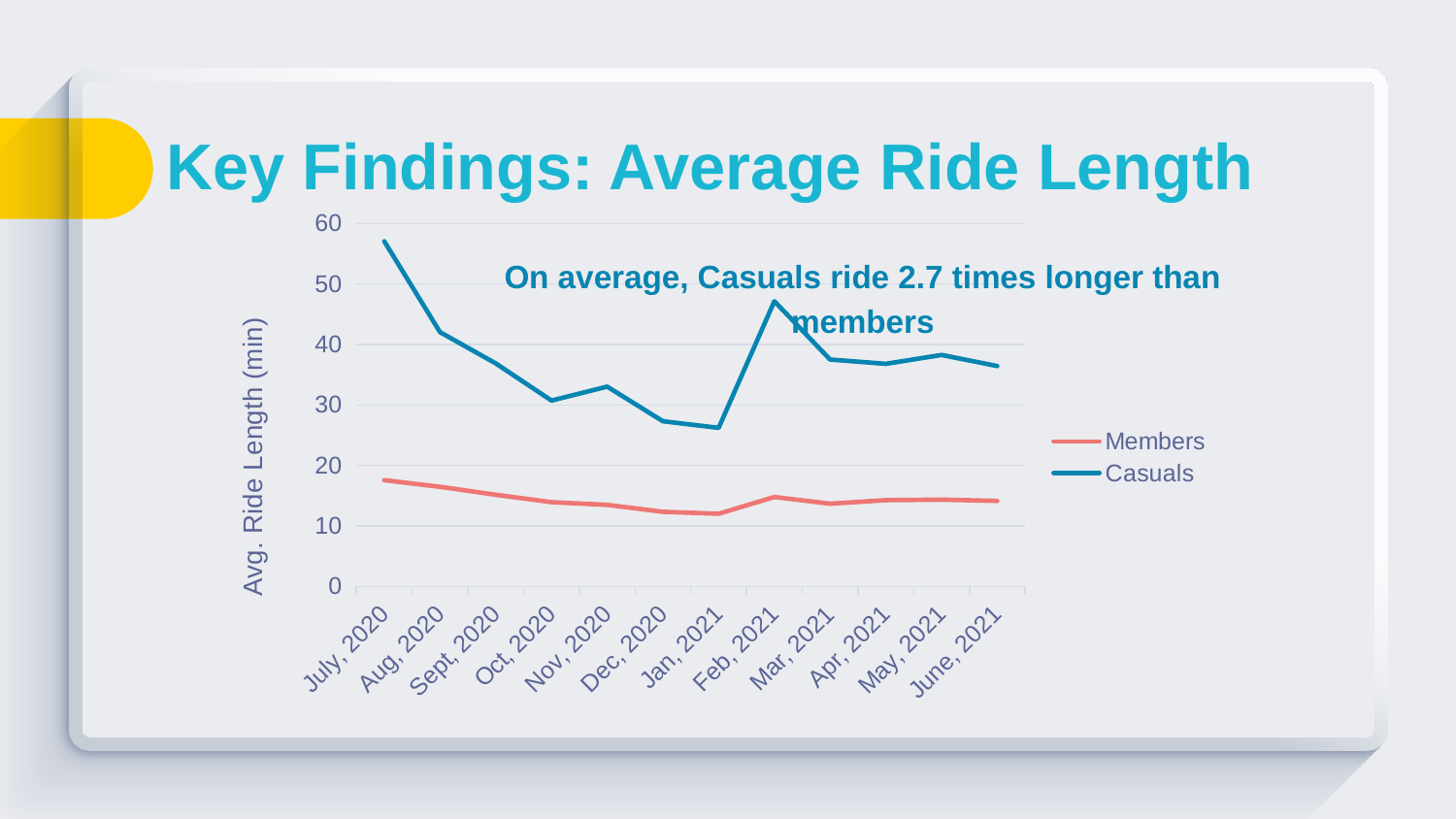

# Key Findings: Average Ride Length

### Chart

| Category | Members | Casuals |
|---|---|---|
| July, 2020 | 17.56 | 57.05 |
| Aug, 2020 | 16.47 | 42.04 |
| Sept, 2020 | 15.15 | 36.88 |
| Oct, 2020 | 13.93 | 30.73 |
| Nov, 2020 | 13.48 | 33.03 |
| Dec, 2020 | 12.34 | 27.31 |
| Jan, 2021 | 12.01 | 26.22 |
| Feb, 2021 | 14.78 | 47.14 |
| Mar, 2021 | 13.67 | 37.51 |
| Apr, 2021 | 14.26 | 36.8 |
| May, 2021 | 14.34 | 38.27 |
| June, 2021 | 14.14 | 36.43 |
On average, Casuals ride 2.7 times longer than members